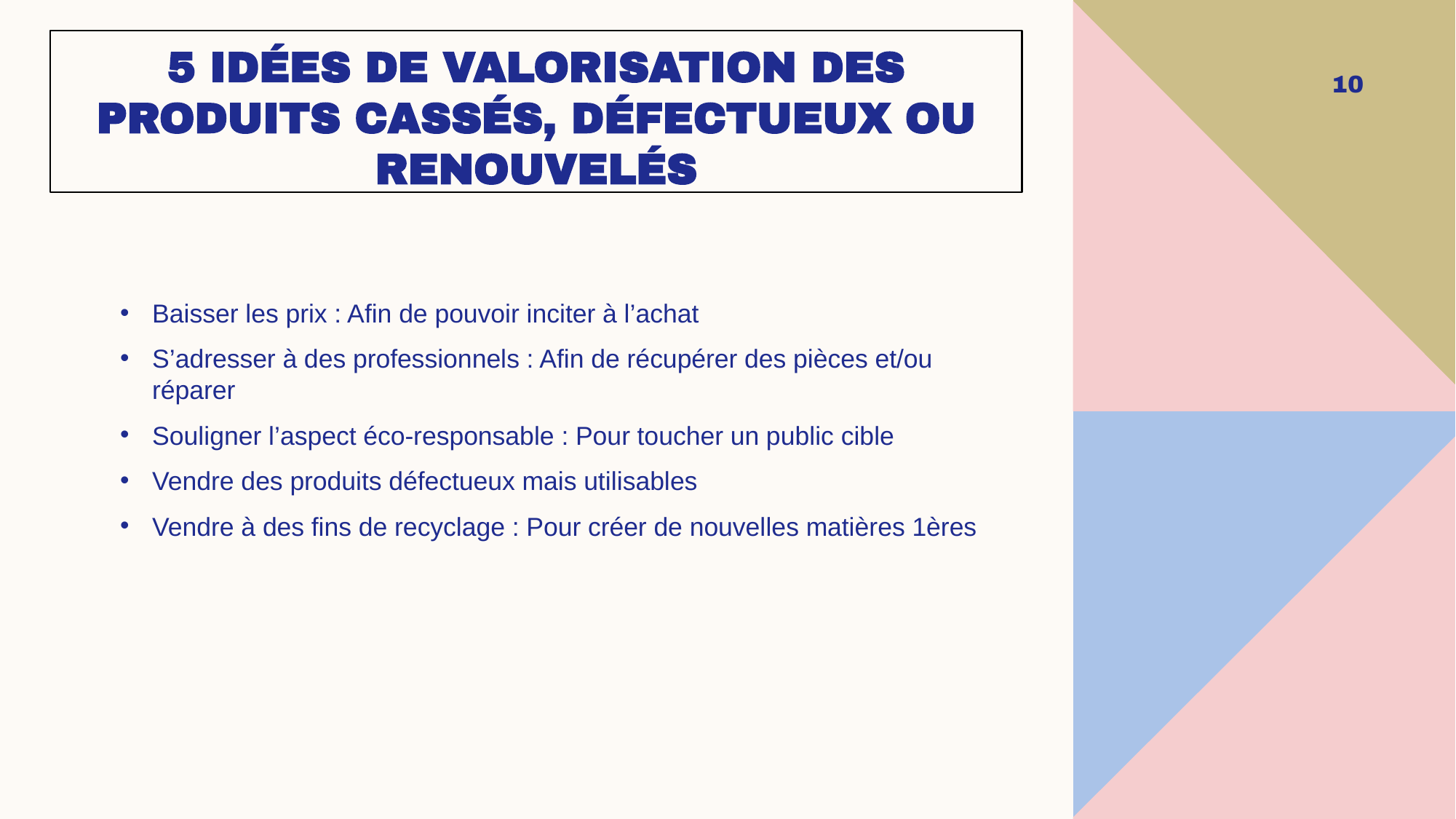

# 5 idées de valorisation des produits cassés, défectueux ou renouvelés
10
Baisser les prix : Afin de pouvoir inciter à l’achat
S’adresser à des professionnels : Afin de récupérer des pièces et/ou réparer
Souligner l’aspect éco-responsable : Pour toucher un public cible
Vendre des produits défectueux mais utilisables
Vendre à des fins de recyclage : Pour créer de nouvelles matières 1ères